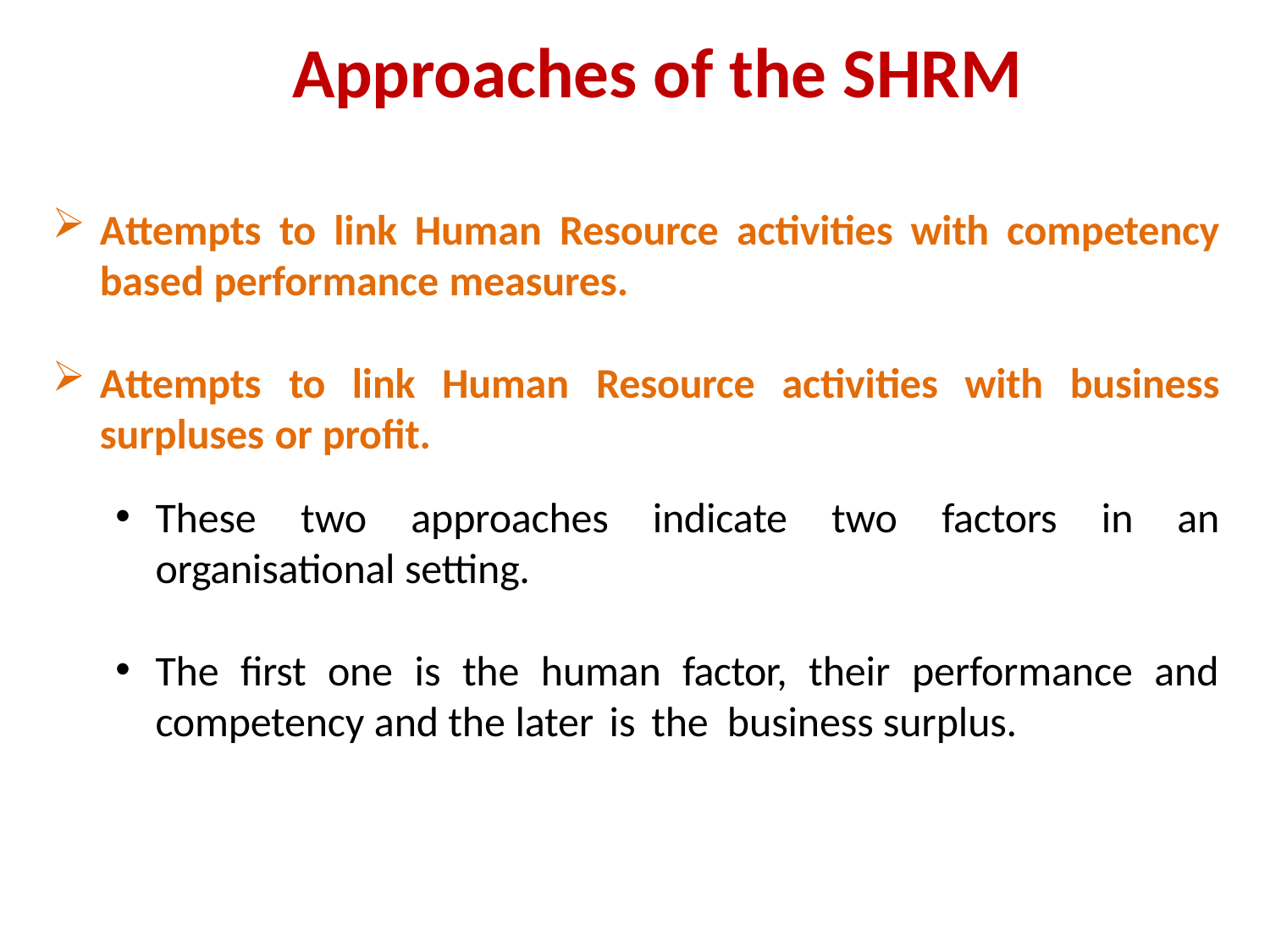

Approaches of the SHRM
Attempts to link Human Resource activities with competency based performance measures.

Attempts to link Human Resource activities with business surpluses or profit.

These two approaches indicate two factors in an organisational setting.

The first one is the human factor, their performance and competency and the later is the  business surplus.